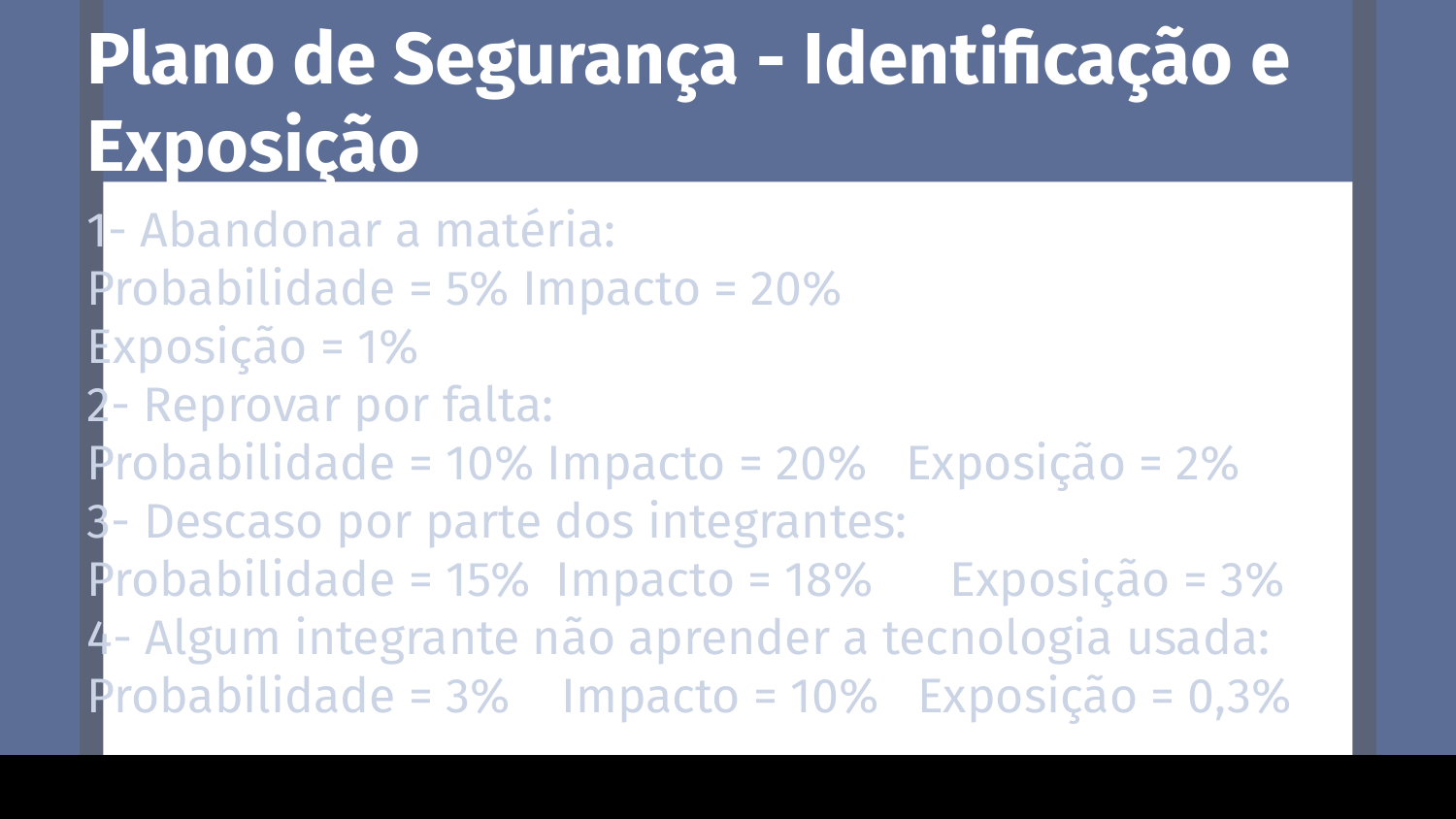

Plano de Segurança - Identificação e Exposição
1- Abandonar a matéria:
Probabilidade = 5% Impacto = 20%
Exposição = 1%
2- Reprovar por falta:
Probabilidade = 10% Impacto = 20%   Exposição = 2%
3- Descaso por parte dos integrantes:
Probabilidade = 15%  Impacto = 18%      Exposição = 3%
4- Algum integrante não aprender a tecnologia usada:
Probabilidade = 3%    Impacto = 10%   Exposição = 0,3%